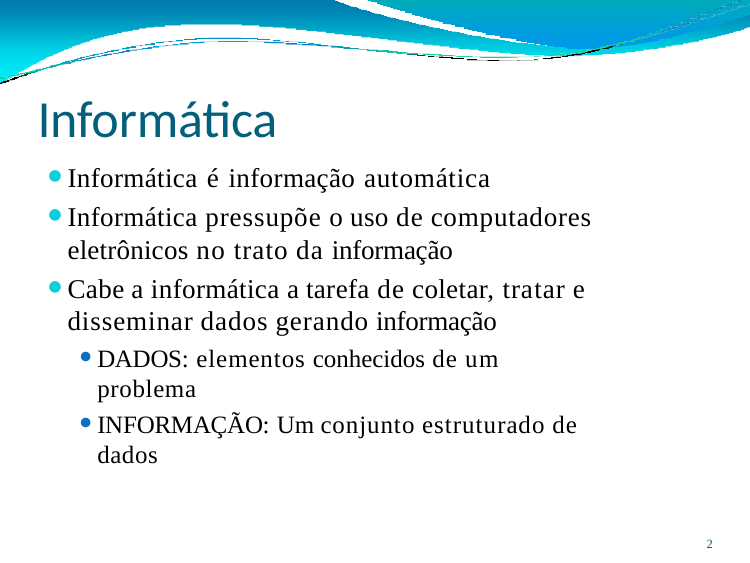

# Informática
Informática é informação automática
Informática pressupõe o uso de computadores eletrônicos no trato da informação
Cabe a informática a tarefa de coletar, tratar e
disseminar dados gerando informação
DADOS: elementos conhecidos de um problema
INFORMAÇÃO: Um conjunto estruturado de dados
2